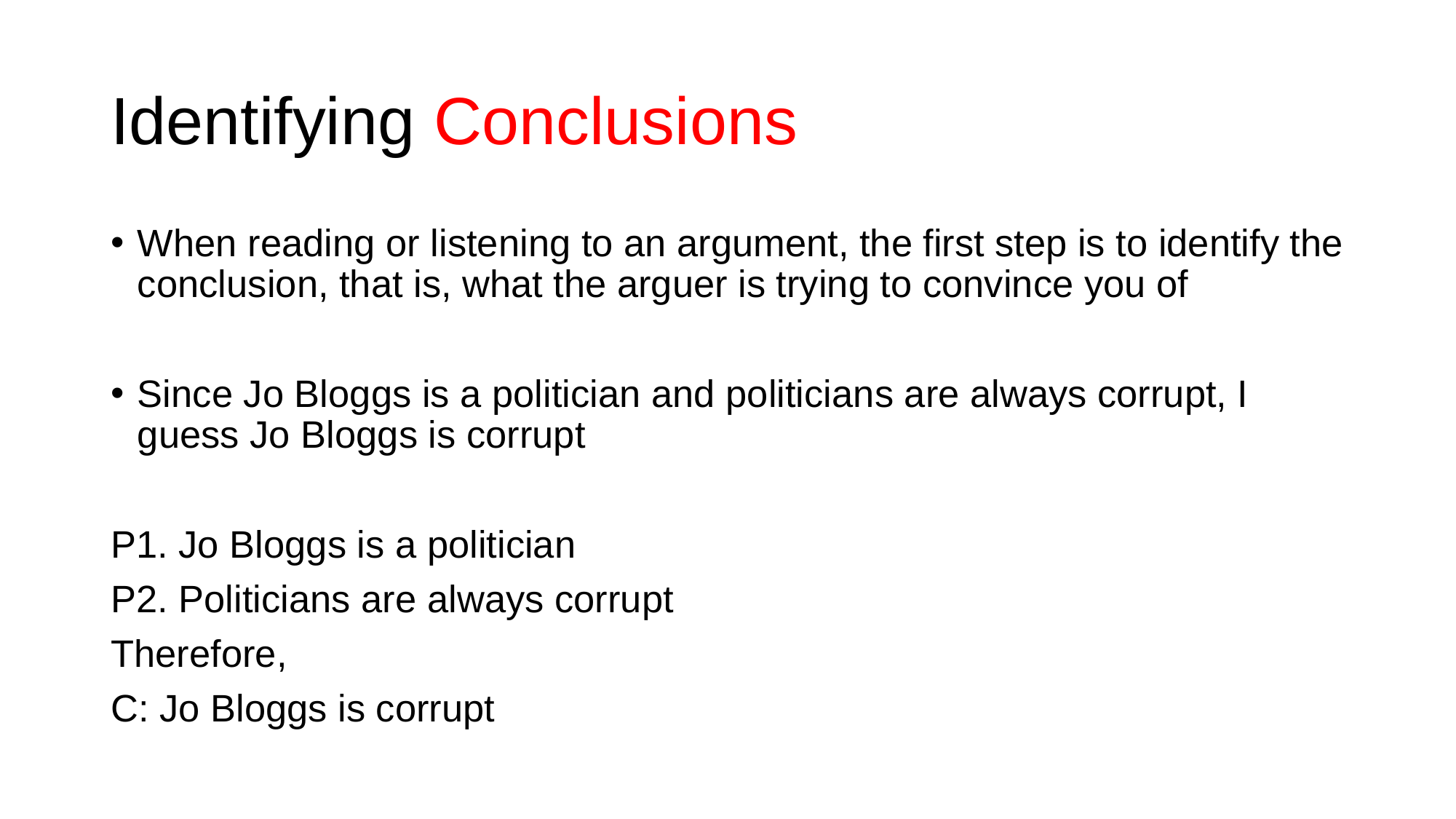

# Identifying Conclusions
When reading or listening to an argument, the first step is to identify the conclusion, that is, what the arguer is trying to convince you of

Since Jo Bloggs is a politician and politicians are always corrupt, I guess Jo Bloggs is corrupt

P1. Jo Bloggs is a politician
P2. Politicians are always corrupt
Therefore,
C: Jo Bloggs is corrupt